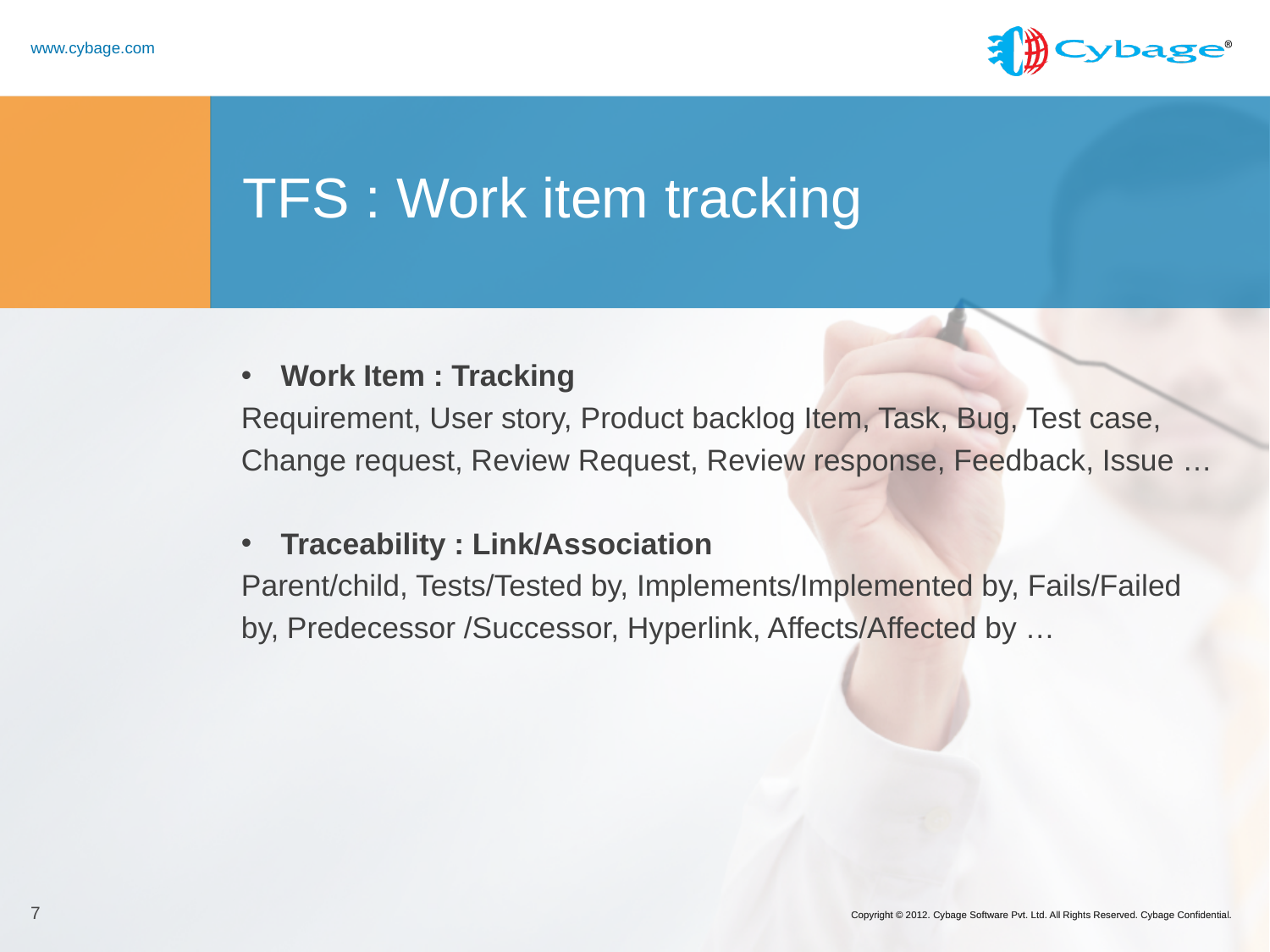

# TFS : Work item tracking
Work Item : Tracking
Requirement, User story, Product backlog Item, Task, Bug, Test case,
Change request, Review Request, Review response, Feedback, Issue …

Traceability : Link/Association
Parent/child, Tests/Tested by, Implements/Implemented by, Fails/Failed
by, Predecessor /Successor, Hyperlink, Affects/Affected by …

7